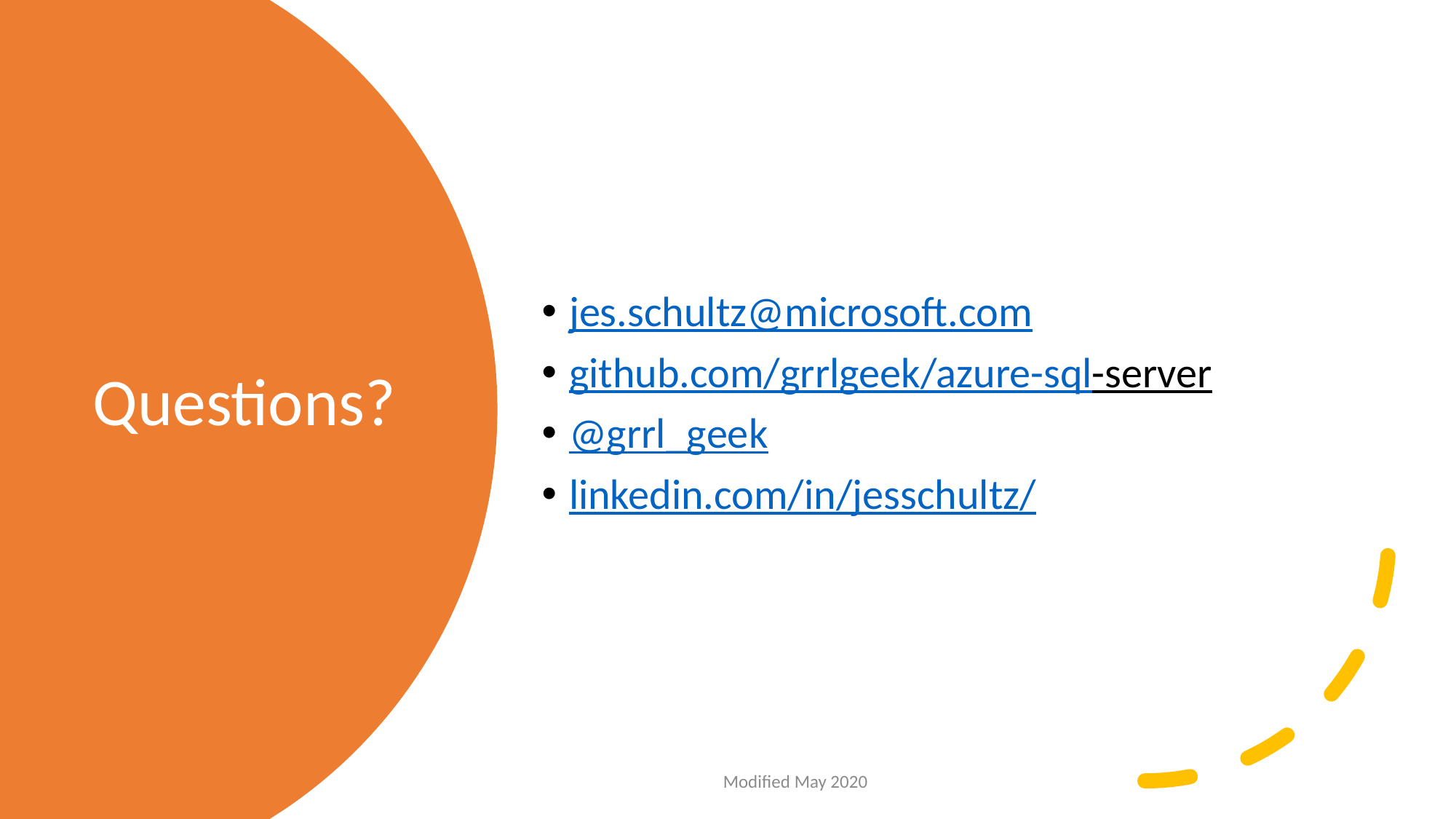

jes.schultz@microsoft.com
github.com/grrlgeek/azure-sql-server
@grrl_geek
linkedin.com/in/jesschultz/
# Questions?

Modified May 2020